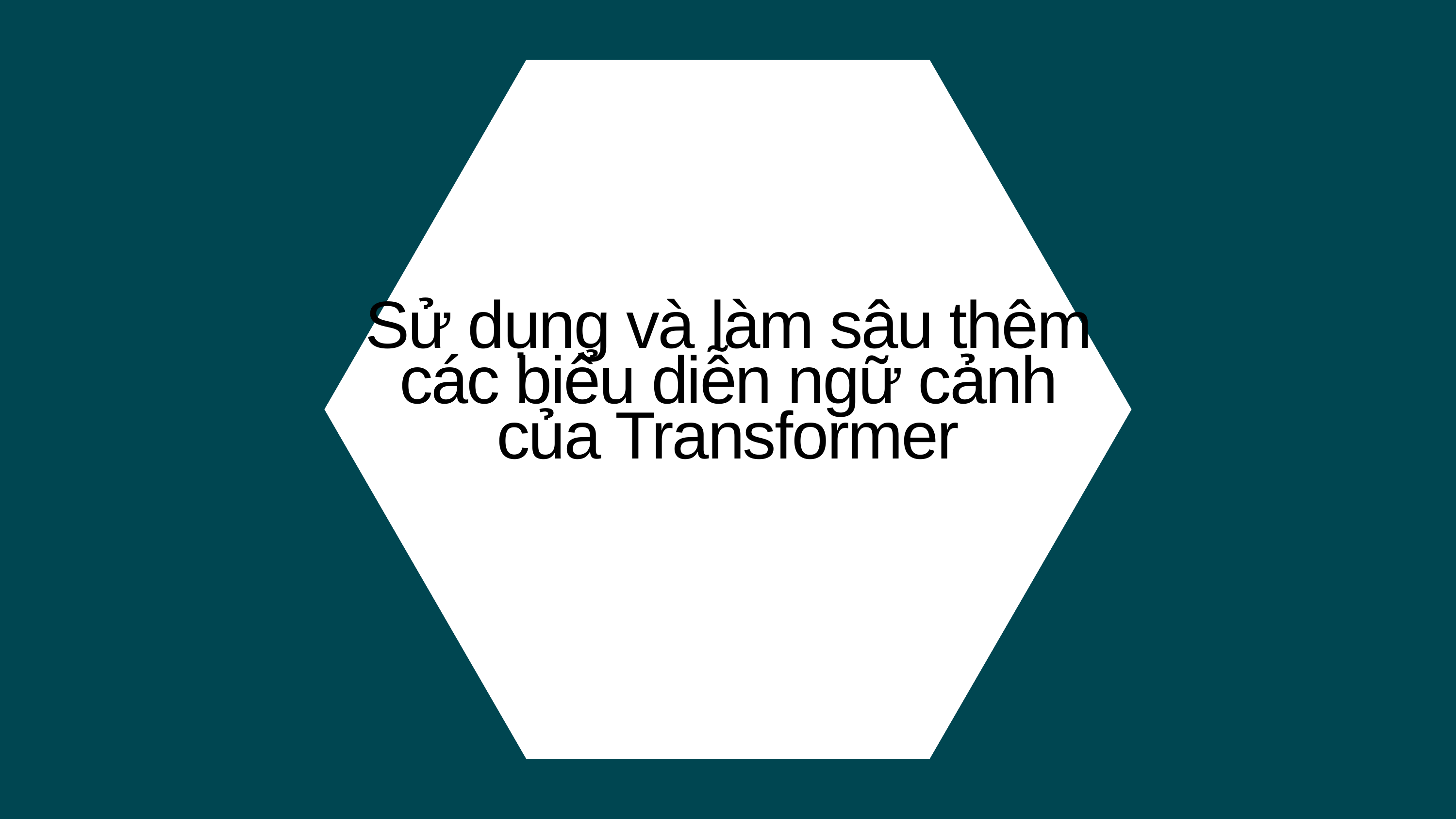

Sử dụng và làm sâu thêm các biểu diễn ngữ cảnh của Transformer